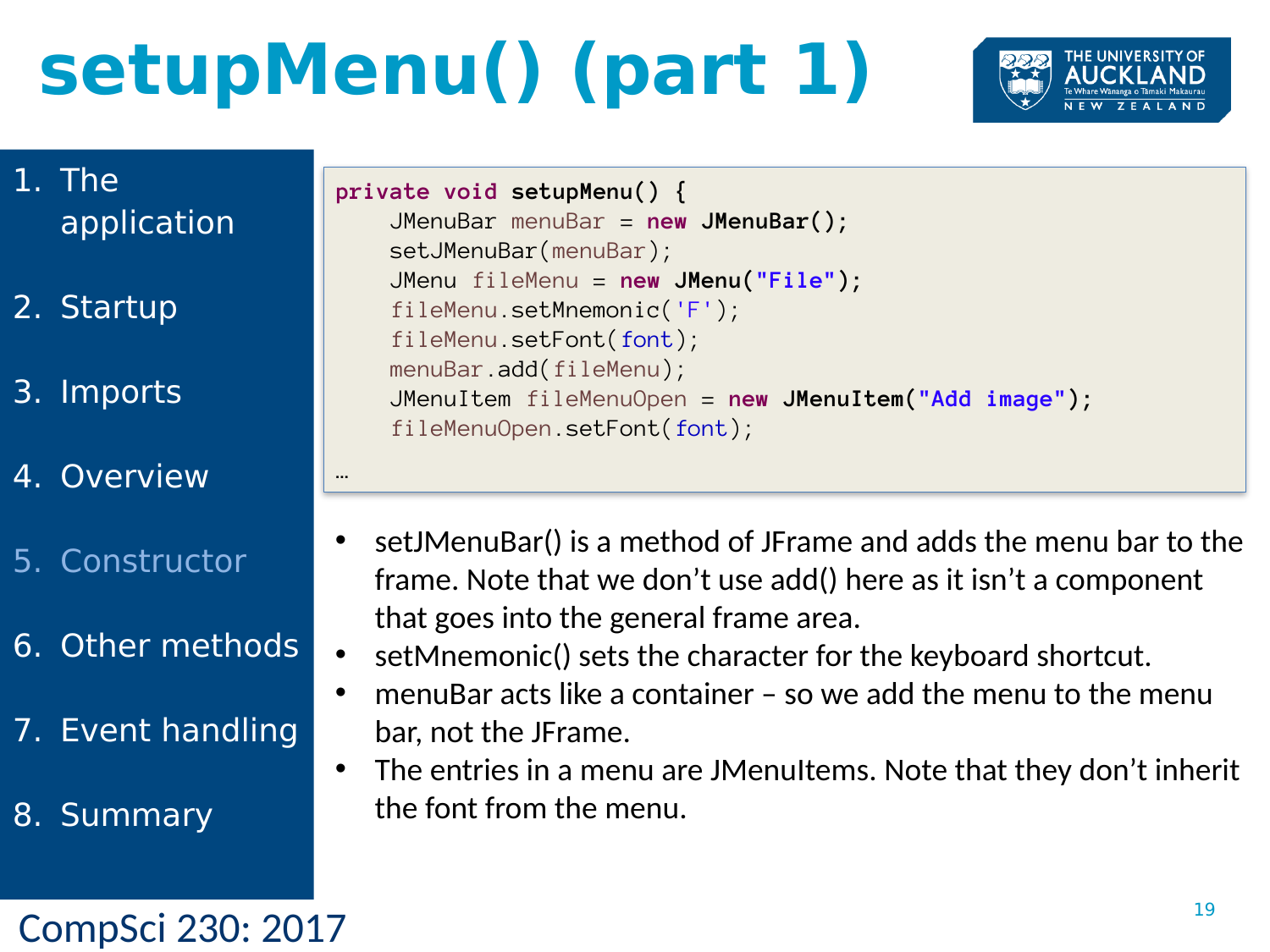

setupMenu() (part 1)
The application
Startup

Imports

Overview

Constructor

Other methods

Event handling

Summary

private void setupMenu() {
    JMenuBar menuBar = new JMenuBar();
    setJMenuBar(menuBar);
    JMenu fileMenu = new JMenu("File");
    fileMenu.setMnemonic('F');
    fileMenu.setFont(font);
    menuBar.add(fileMenu);
    JMenuItem fileMenuOpen = new JMenuItem("Add image");
    fileMenuOpen.setFont(font);
…
setJMenuBar() is a method of JFrame and adds the menu bar to the frame. Note that we don’t use add() here as it isn’t a component that goes into the general frame area.
setMnemonic() sets the character for the keyboard shortcut.
menuBar acts like a container – so we add the menu to the menu bar, not the JFrame.
The entries in a menu are JMenuItems. Note that they don’t inherit the font from the menu.
19